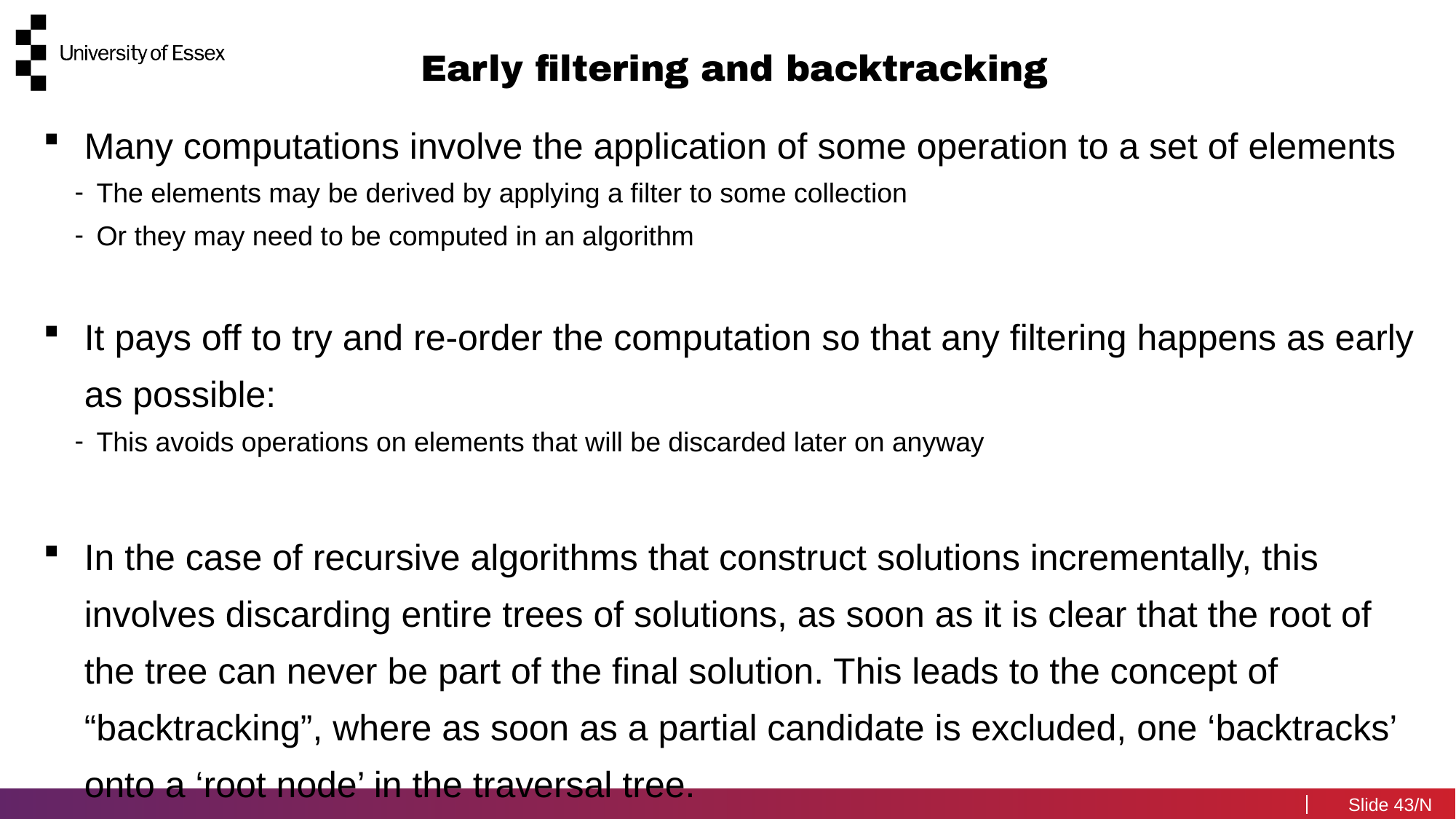

Early filtering and backtracking
Many computations involve the application of some operation to a set of elements
The elements may be derived by applying a filter to some collection
Or they may need to be computed in an algorithm

It pays off to try and re-order the computation so that any filtering happens as early as possible:
This avoids operations on elements that will be discarded later on anyway

In the case of recursive algorithms that construct solutions incrementally, this involves discarding entire trees of solutions, as soon as it is clear that the root of the tree can never be part of the final solution. This leads to the concept of “backtracking”, where as soon as a partial candidate is excluded, one ‘backtracks’ onto a ‘root node’ in the traversal tree.
43/N